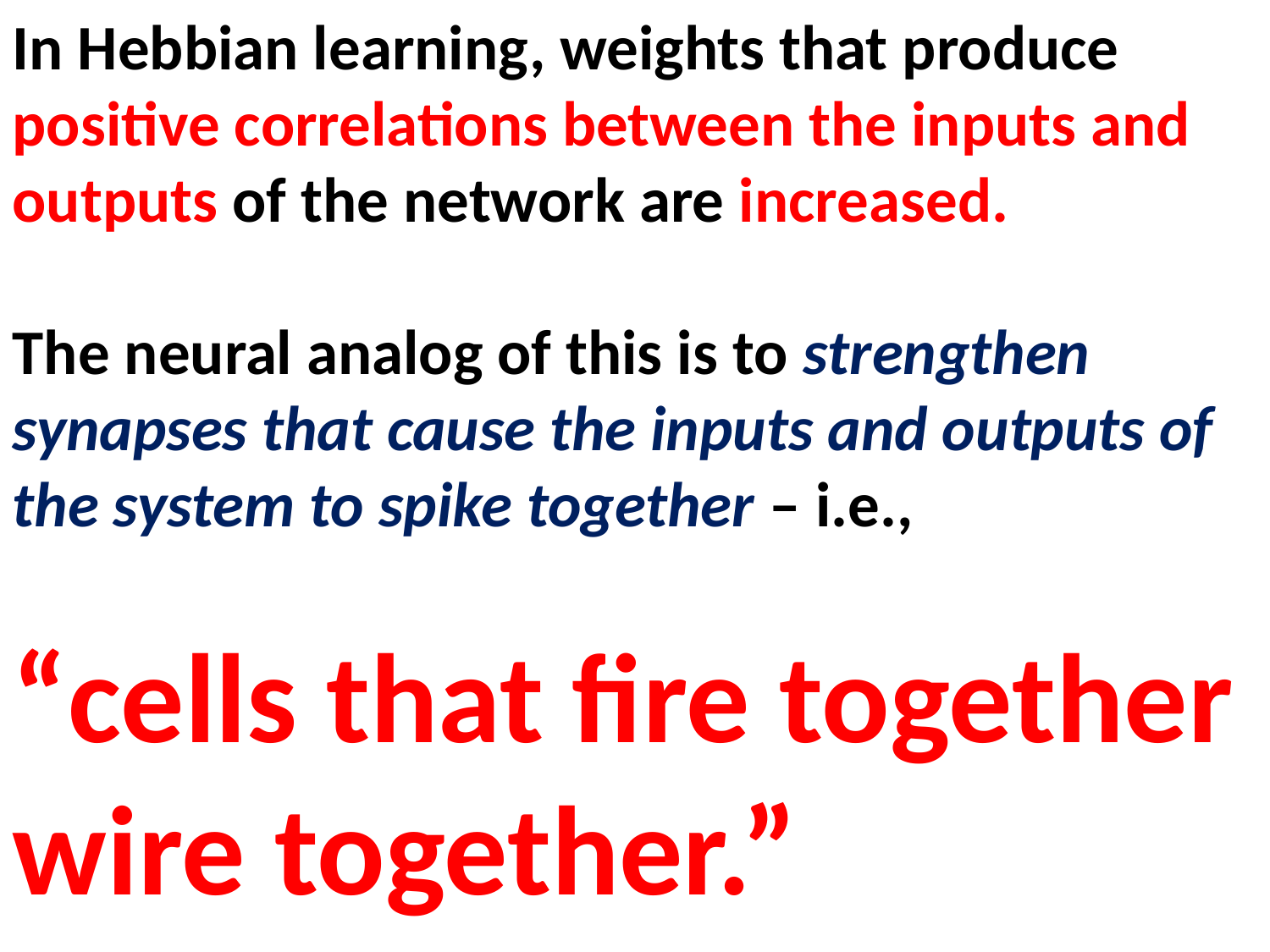

In Hebbian learning, weights that produce positive correlations between the inputs and outputs of the network are increased.

The neural analog of this is to strengthen synapses that cause the inputs and outputs of the system to spike together – i.e.,

“cells that fire together wire together.”